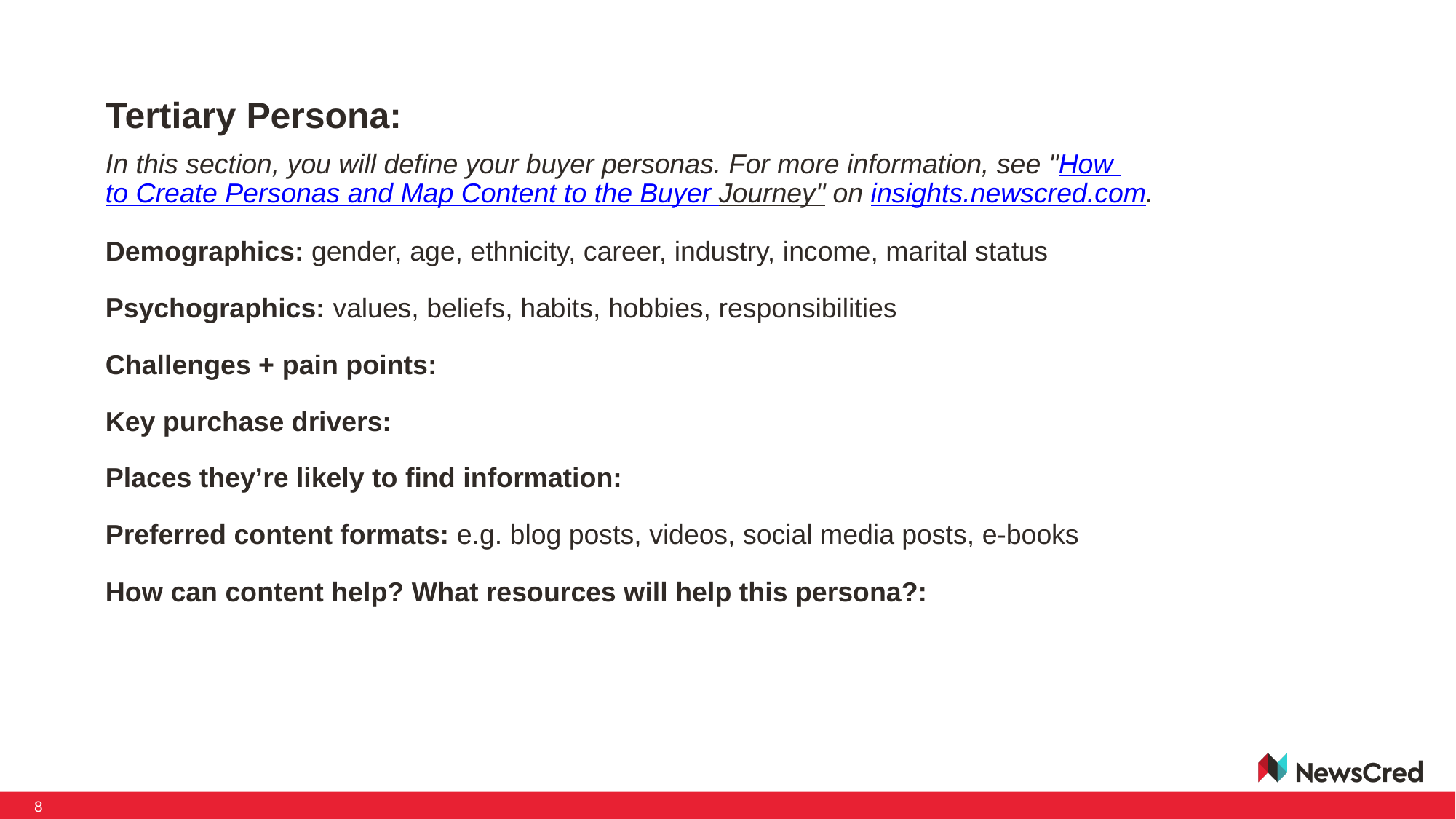

# Tertiary Persona:
In this section, you will define your buyer personas. For more information, see "How to Create Personas and Map Content to the Buyer Journey" on insights.newscred.com.
Demographics: gender, age, ethnicity, career, industry, income, marital status
Psychographics: values, beliefs, habits, hobbies, responsibilities
Challenges + pain points:
Key purchase drivers:
Places they’re likely to find information:
Preferred content formats: e.g. blog posts, videos, social media posts, e-books
How can content help? What resources will help this persona?:
8